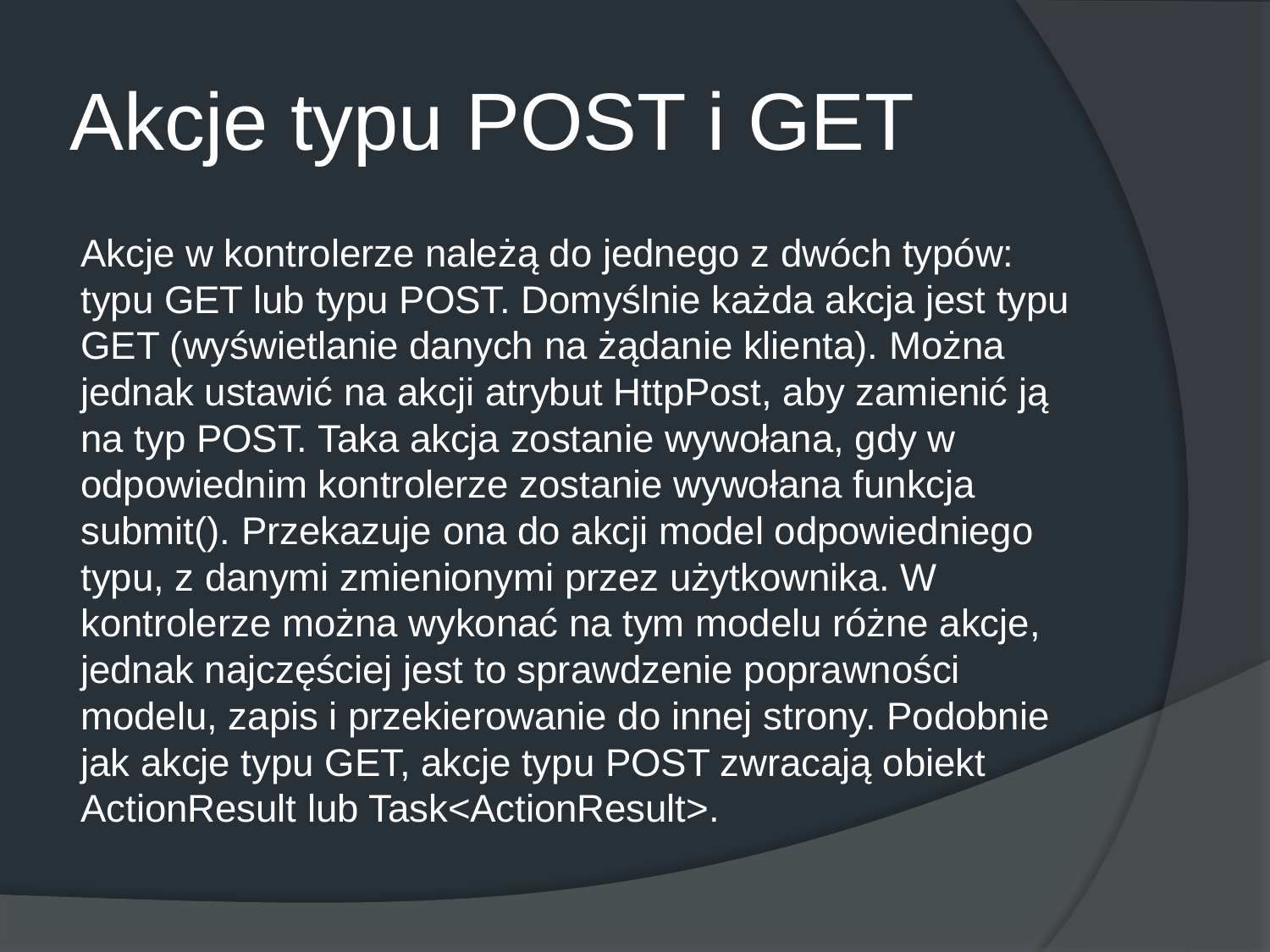

# Akcje typu POST i GET
Akcje w kontrolerze należą do jednego z dwóch typów: typu GET lub typu POST. Domyślnie każda akcja jest typu GET (wyświetlanie danych na żądanie klienta). Można jednak ustawić na akcji atrybut HttpPost, aby zamienić ją na typ POST. Taka akcja zostanie wywołana, gdy w odpowiednim kontrolerze zostanie wywołana funkcja submit(). Przekazuje ona do akcji model odpowiedniego typu, z danymi zmienionymi przez użytkownika. W kontrolerze można wykonać na tym modelu różne akcje, jednak najczęściej jest to sprawdzenie poprawności modelu, zapis i przekierowanie do innej strony. Podobnie jak akcje typu GET, akcje typu POST zwracają obiekt ActionResult lub Task<ActionResult>.